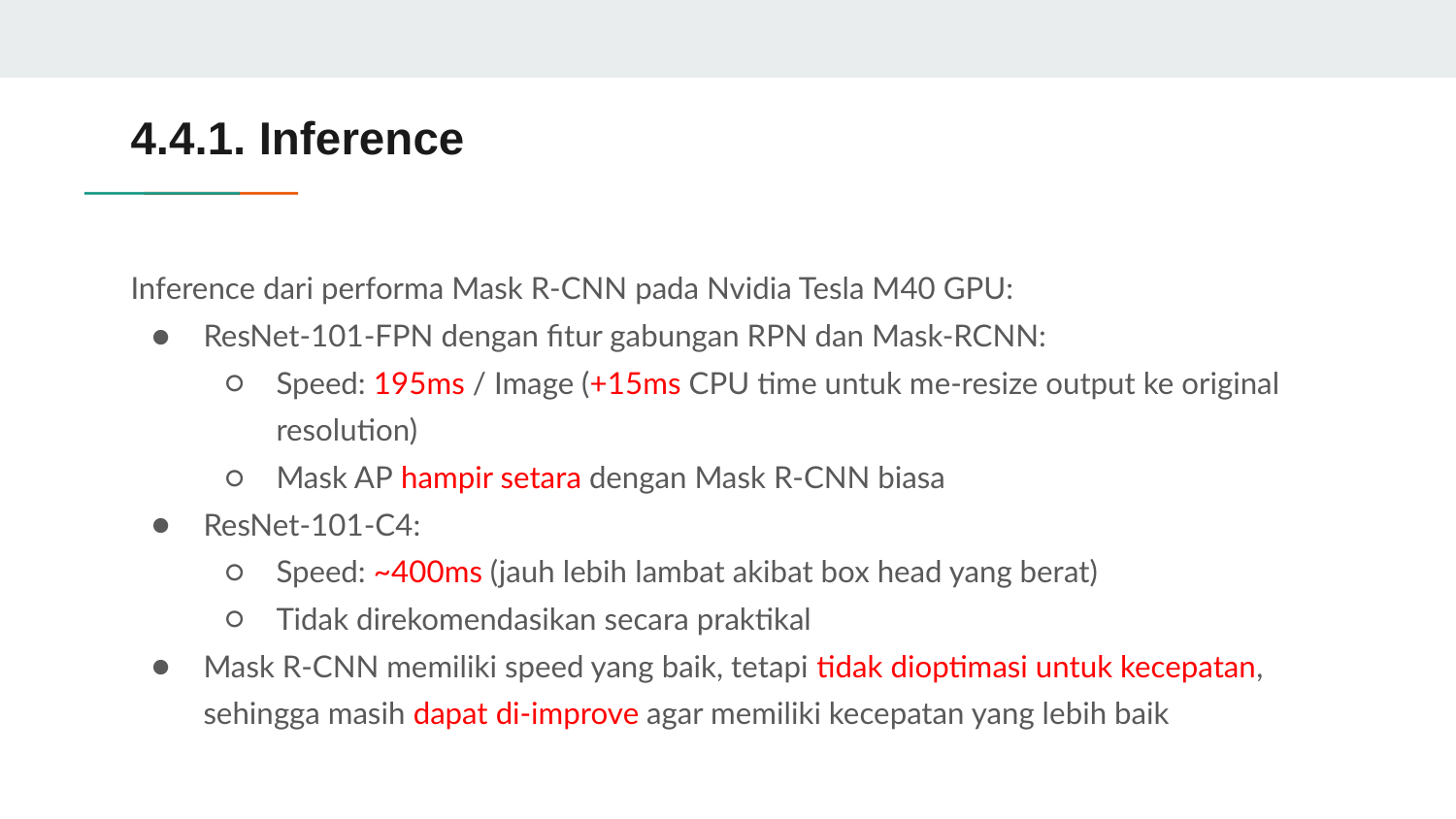

# 4.4.1. Inference
Inference dari performa Mask R-CNN pada Nvidia Tesla M40 GPU:
ResNet-101-FPN dengan fitur gabungan RPN dan Mask-RCNN:
Speed: 195ms / Image (+15ms CPU time untuk me-resize output ke original resolution)
Mask AP hampir setara dengan Mask R-CNN biasa
ResNet-101-C4:
Speed: ~400ms (jauh lebih lambat akibat box head yang berat)
Tidak direkomendasikan secara praktikal
Mask R-CNN memiliki speed yang baik, tetapi tidak dioptimasi untuk kecepatan, sehingga masih dapat di-improve agar memiliki kecepatan yang lebih baik